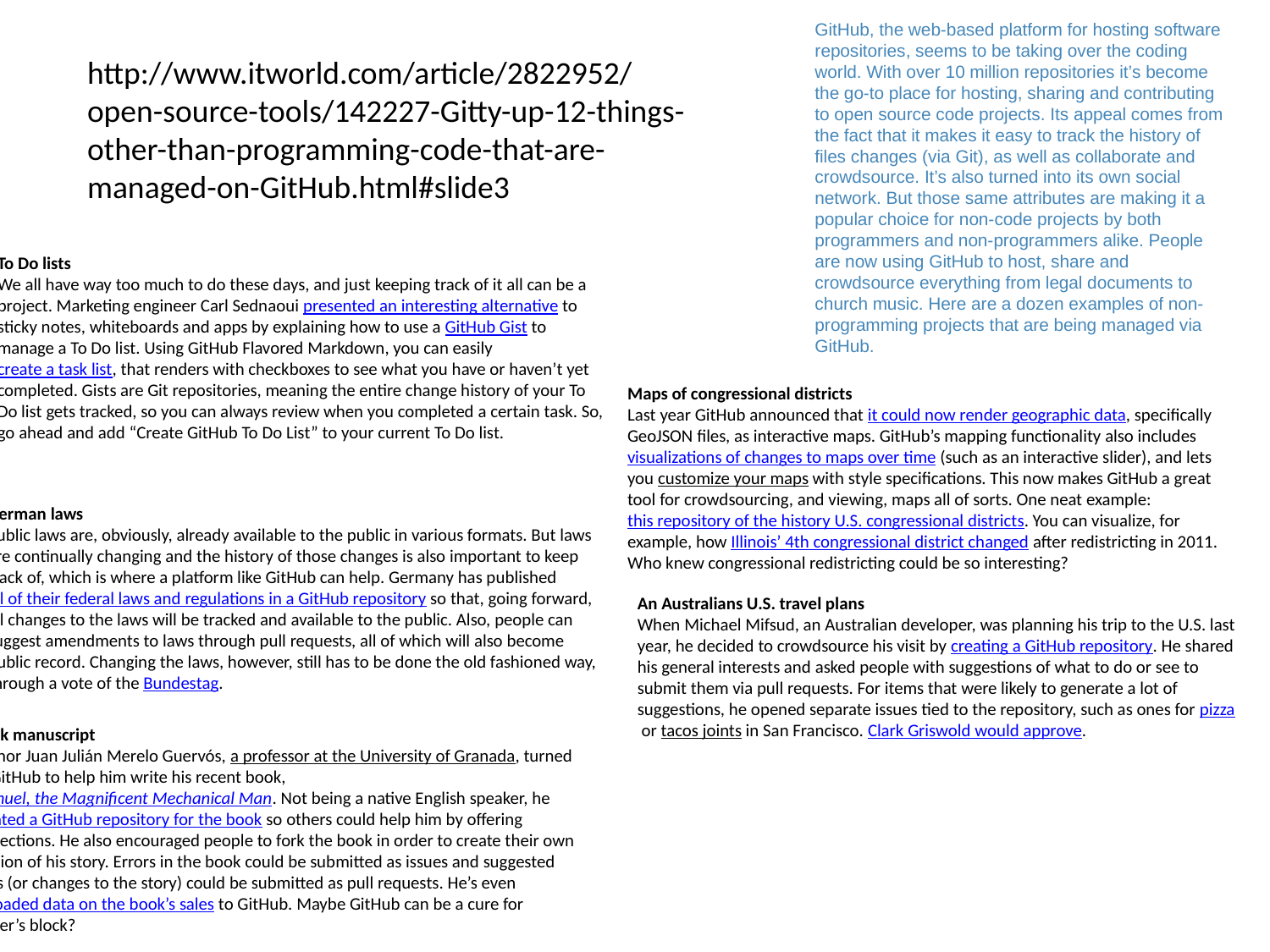

GitHub, the web-based platform for hosting software repositories, seems to be taking over the coding world. With over 10 million repositories it’s become the go-to place for hosting, sharing and contributing to open source code projects. Its appeal comes from the fact that it makes it easy to track the history of files changes (via Git), as well as collaborate and crowdsource. It’s also turned into its own social network. But those same attributes are making it a popular choice for non-code projects by both programmers and non-programmers alike. People are now using GitHub to host, share and crowdsource everything from legal documents to church music. Here are a dozen examples of non-programming projects that are being managed via GitHub.
http://www.itworld.com/article/2822952/open-source-tools/142227-Gitty-up-12-things-other-than-programming-code-that-are-managed-on-GitHub.html#slide3
To Do lists
We all have way too much to do these days, and just keeping track of it all can be a project. Marketing engineer Carl Sednaoui presented an interesting alternative to sticky notes, whiteboards and apps by explaining how to use a GitHub Gist to manage a To Do list. Using GitHub Flavored Markdown, you can easily create a task list, that renders with checkboxes to see what you have or haven’t yet completed. Gists are Git repositories, meaning the entire change history of your To Do list gets tracked, so you can always review when you completed a certain task. So, go ahead and add “Create GitHub To Do List” to your current To Do list.

Maps of congressional districts
Last year GitHub announced that it could now render geographic data, specifically GeoJSON files, as interactive maps. GitHub’s mapping functionality also includes visualizations of changes to maps over time (such as an interactive slider), and lets you customize your maps with style specifications. This now makes GitHub a great tool for crowdsourcing, and viewing, maps all of sorts. One neat example: this repository of the history U.S. congressional districts. You can visualize, for example, how Illinois’ 4th congressional district changed after redistricting in 2011. Who knew congressional redistricting could be so interesting?
German laws
Public laws are, obviously, already available to the public in various formats. But laws are continually changing and the history of those changes is also important to keep track of, which is where a platform like GitHub can help. Germany has published all of their federal laws and regulations in a GitHub repository so that, going forward, all changes to the laws will be tracked and available to the public. Also, people can suggest amendments to laws through pull requests, all of which will also become public record. Changing the laws, however, still has to be done the old fashioned way, through a vote of the Bundestag.
An Australians U.S. travel plans
When Michael Mifsud, an Australian developer, was planning his trip to the U.S. last year, he decided to crowdsource his visit by creating a GitHub repository. He shared his general interests and asked people with suggestions of what to do or see to submit them via pull requests. For items that were likely to generate a lot of suggestions, he opened separate issues tied to the repository, such as ones for pizza or tacos joints in San Francisco. Clark Griswold would approve.
Book manuscript
Author Juan Julián Merelo Guervós, a professor at the University of Granada, turned to GitHub to help him write his recent book, Manuel, the Magnificent Mechanical Man. Not being a native English speaker, he created a GitHub repository for the book so others could help him by offering corrections. He also encouraged people to fork the book in order to create their own version of his story. Errors in the book could be submitted as issues and suggested fixes (or changes to the story) could be submitted as pull requests. He’s even uploaded data on the book’s sales to GitHub. Maybe GitHub can be a cure for writer’s block?